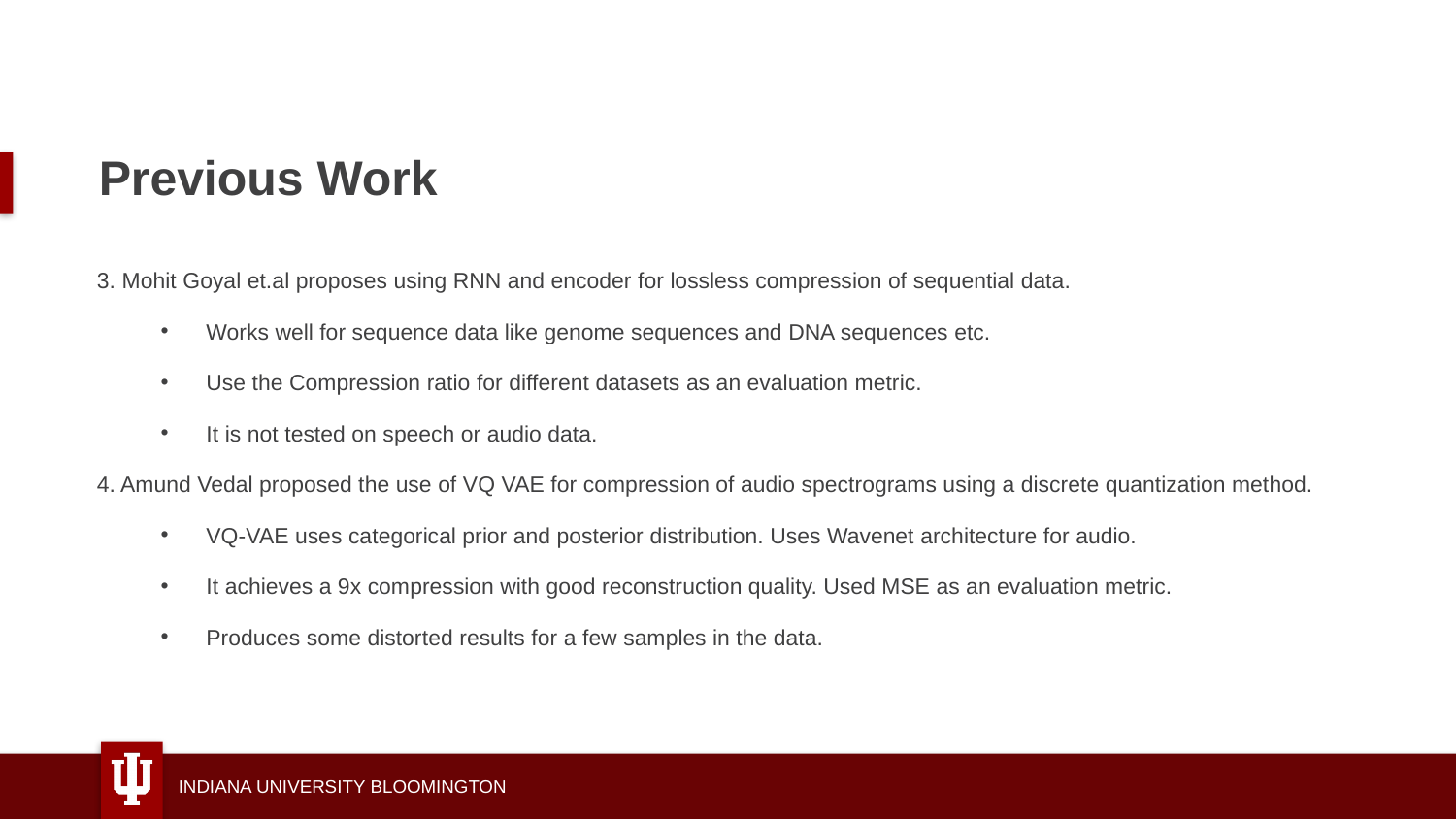

# Previous Work
3. Mohit Goyal et.al proposes using RNN and encoder for lossless compression of sequential data.
Works well for sequence data like genome sequences and DNA sequences etc.
Use the Compression ratio for different datasets as an evaluation metric.
It is not tested on speech or audio data.
4. Amund Vedal proposed the use of VQ VAE for compression of audio spectrograms using a discrete quantization method.
VQ-VAE uses categorical prior and posterior distribution. Uses Wavenet architecture for audio.
It achieves a 9x compression with good reconstruction quality. Used MSE as an evaluation metric.
Produces some distorted results for a few samples in the data.